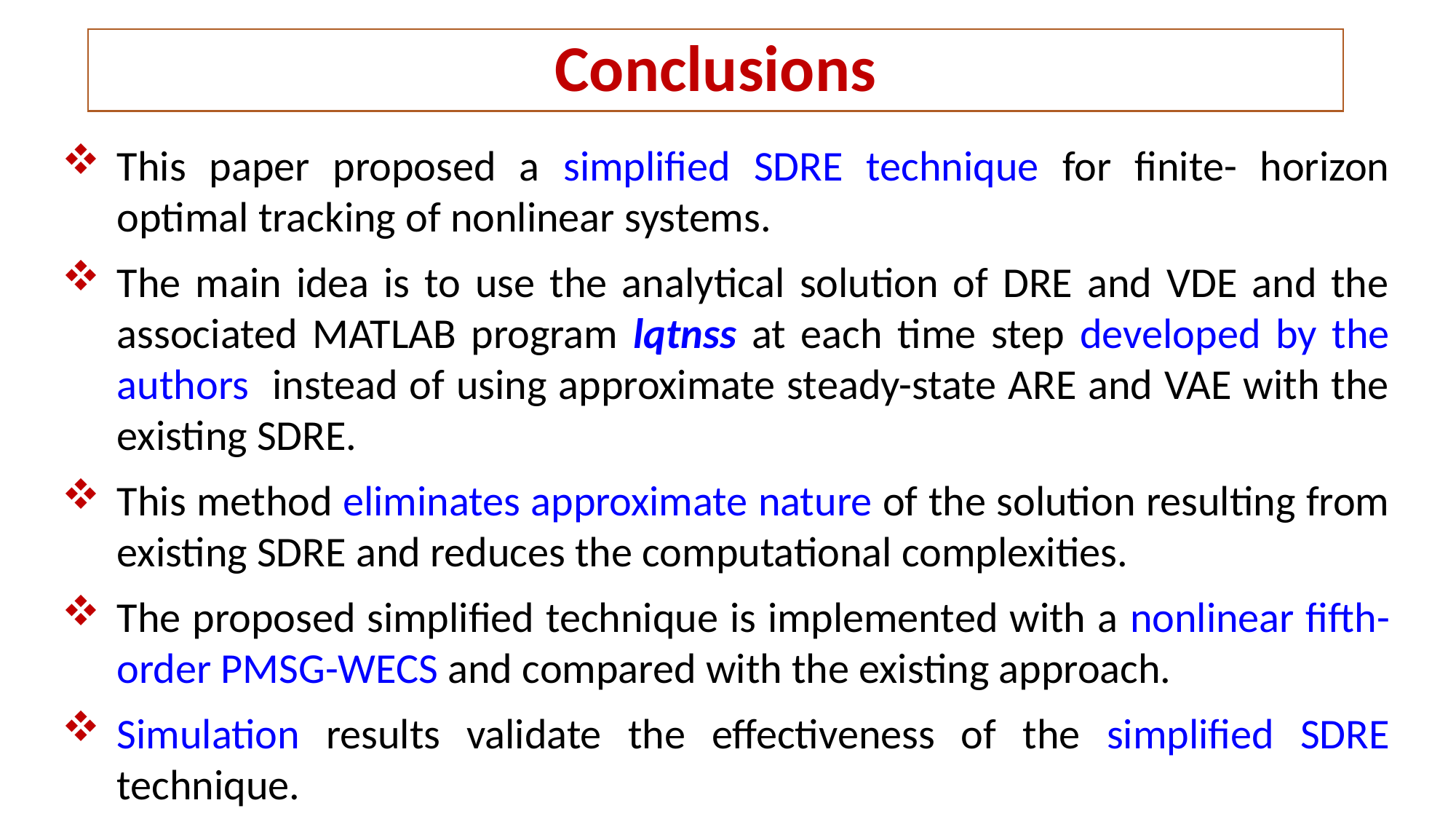

# Conclusions
This paper proposed a simplified SDRE technique for finite- horizon optimal tracking of nonlinear systems.

The main idea is to use the analytical solution of DRE and VDE and the associated MATLAB program lqtnss at each time step developed by the authors  instead of using approximate steady-state ARE and VAE with the existing SDRE.

This method eliminates approximate nature of the solution resulting from existing SDRE and reduces the computational complexities.

The proposed simplified technique is implemented with a nonlinear fifth- order PMSG-WECS and compared with the existing approach.

Simulation results validate the effectiveness of the simplified SDRE technique.